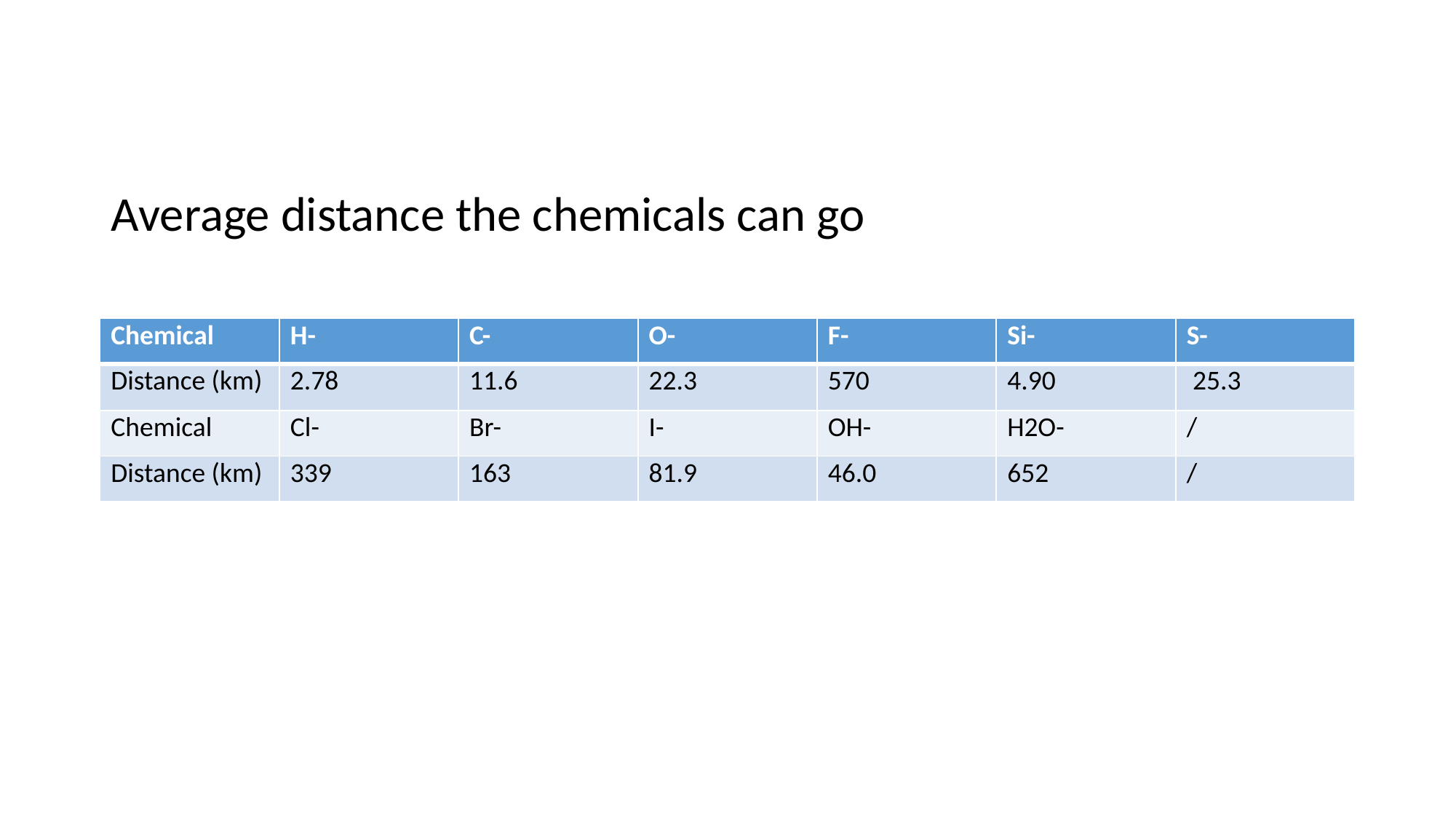

Average distance the chemicals can go
| Chemical | H- | C- | O- | F- | Si- | S- |
| --- | --- | --- | --- | --- | --- | --- |
| Distance (km) | 2.78 | 11.6 | 22.3 | 570 | 4.90 | 25.3 |
| Chemical | Cl- | Br- | I- | OH- | H2O- | / |
| Distance (km) | 339 | 163 | 81.9 | 46.0 | 652 | / |